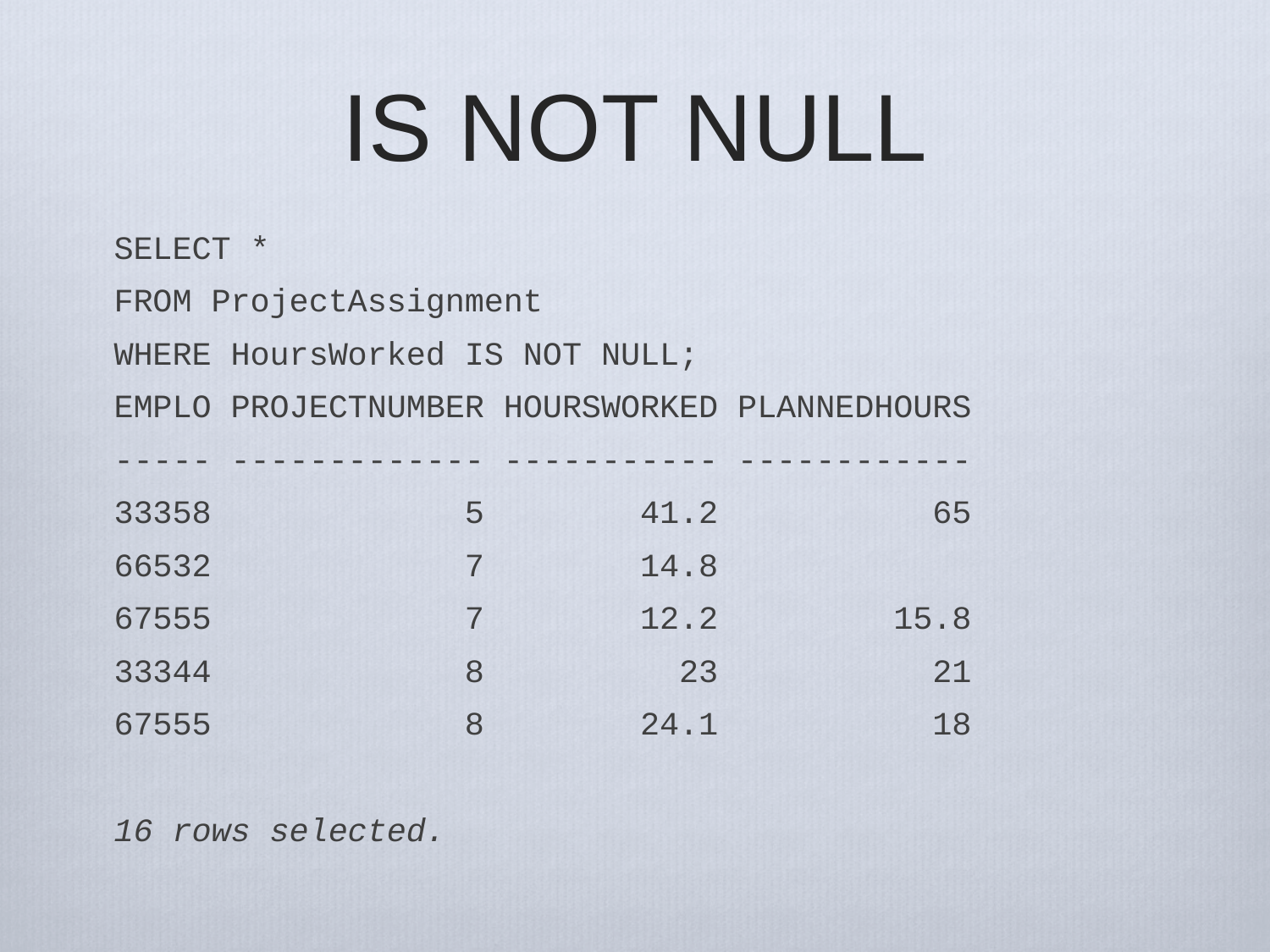

# IS NOT NULL
SELECT *
FROM ProjectAssignment
WHERE HoursWorked IS NOT NULL;
EMPLO PROJECTNUMBER HOURSWORKED PLANNEDHOURS
----- ------------- ----------- ------------
33358             5        41.2           65
66532             7        14.8
67555             7        12.2         15.8
33344             8          23           21
67555             8        24.1           18

16 rows selected.